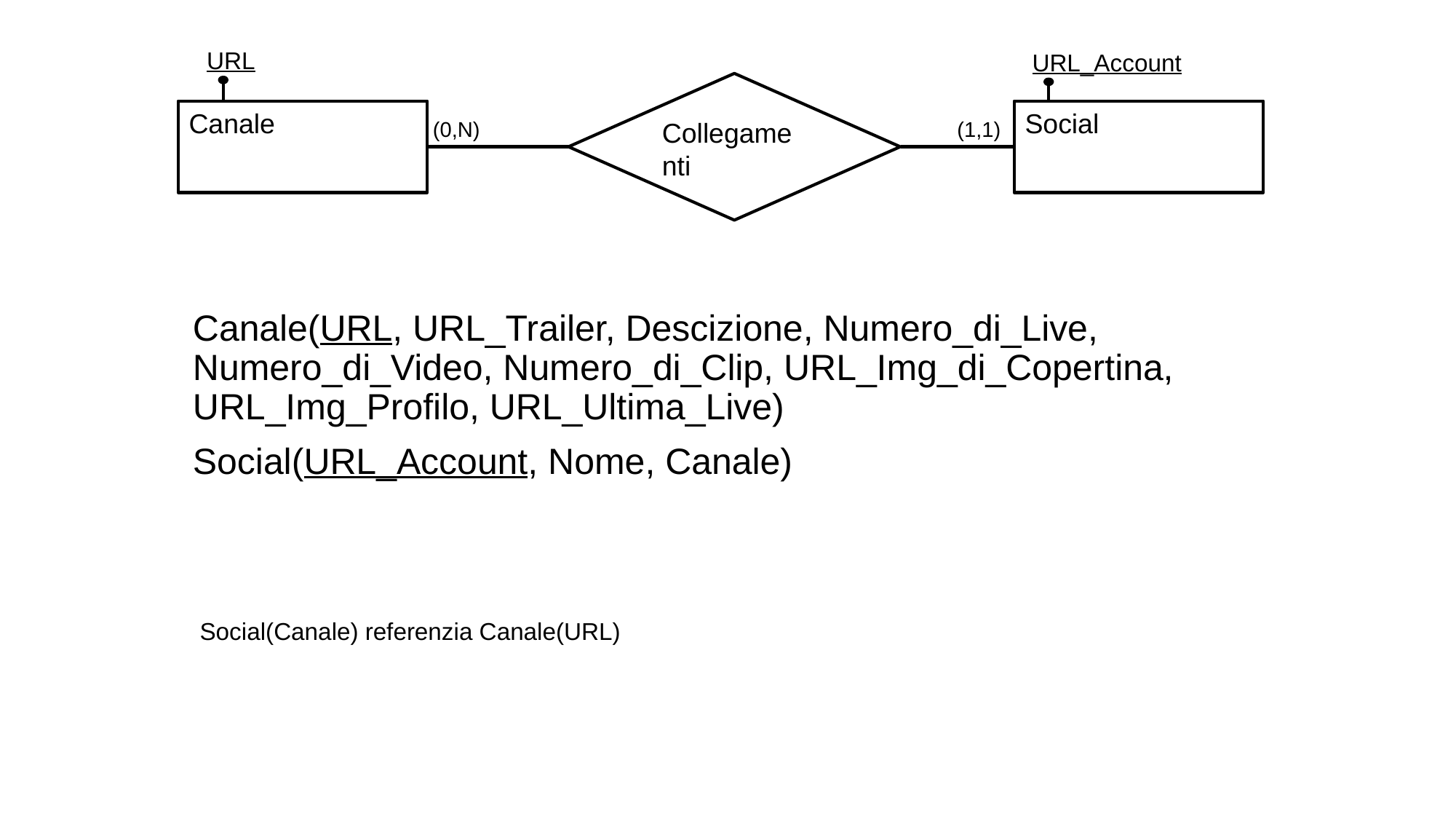

URL

URL_Account

Collegamenti
Canale
Social
(0,N)
(1,1)

Canale(URL, URL_Trailer, Descizione, Numero_di_Live, Numero_di_Video, Numero_di_Clip, URL_Img_di_Copertina, URL_Img_Profilo, URL_Ultima_Live)
Social(URL_Account, Nome, Canale)
Social(Canale) referenzia Canale(URL)